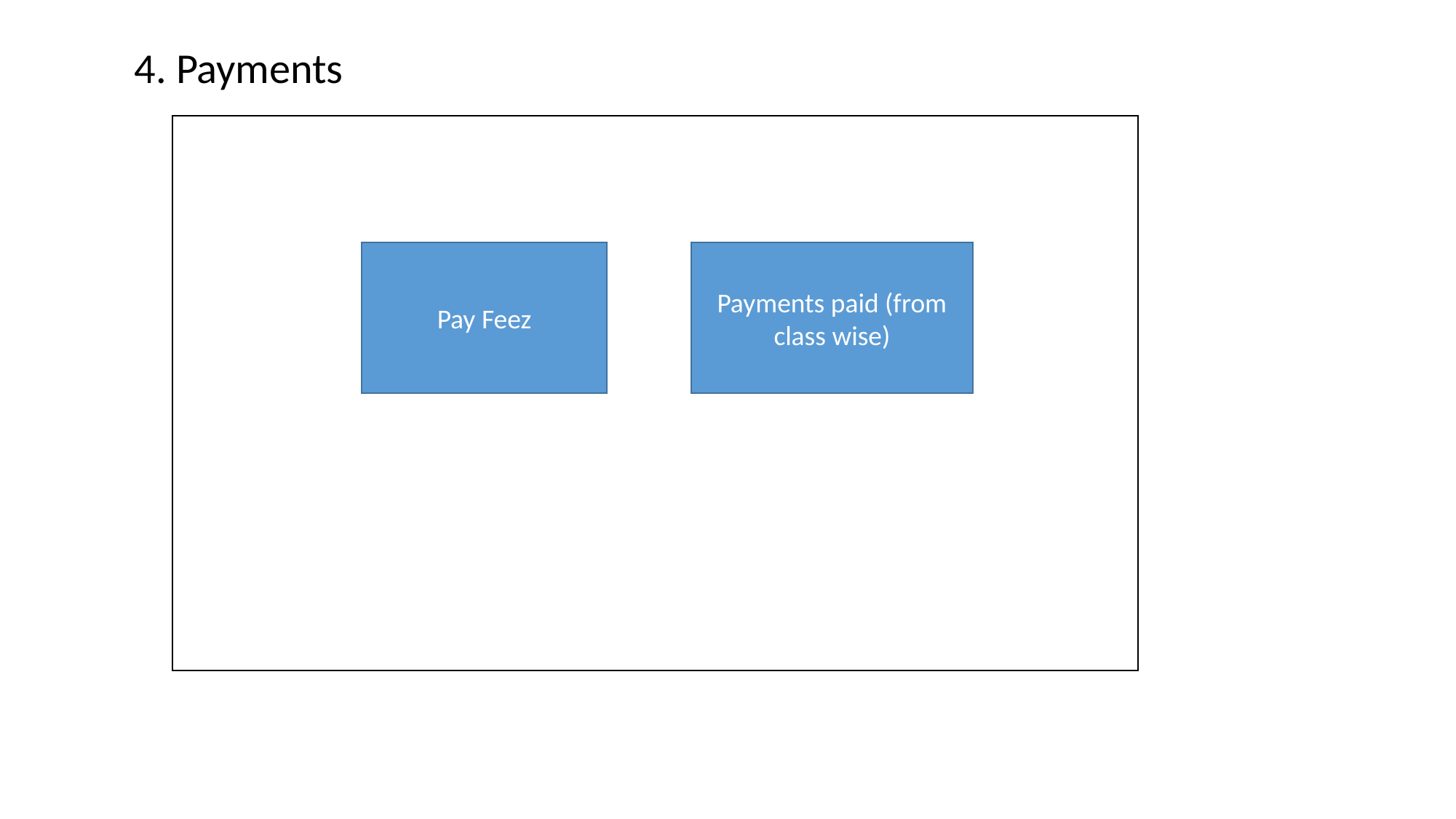

4. Payments

Payments paid (from class wise)
Pay Feez